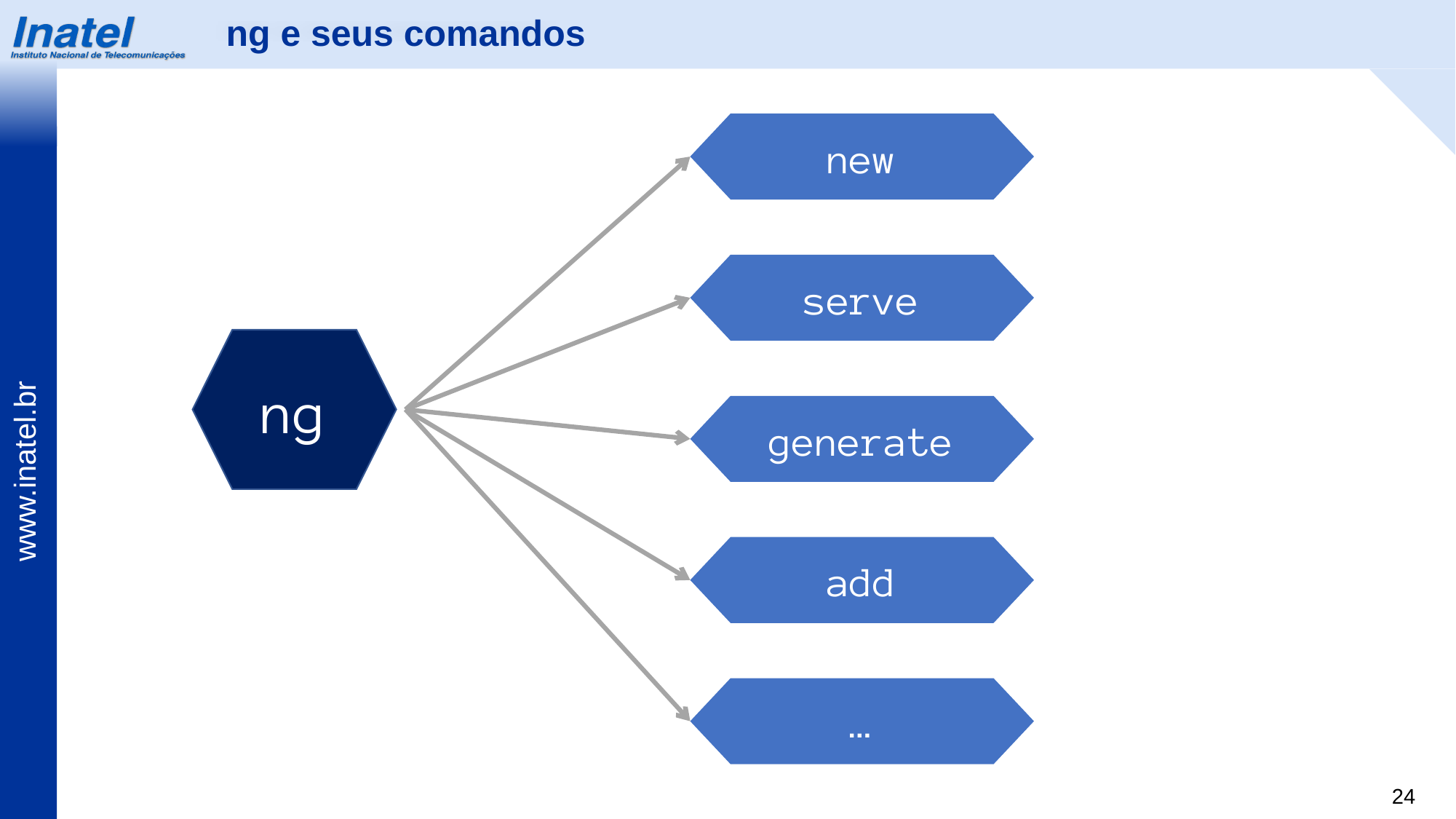

ng e seus comandos

new
serve
ng
generate
add
…